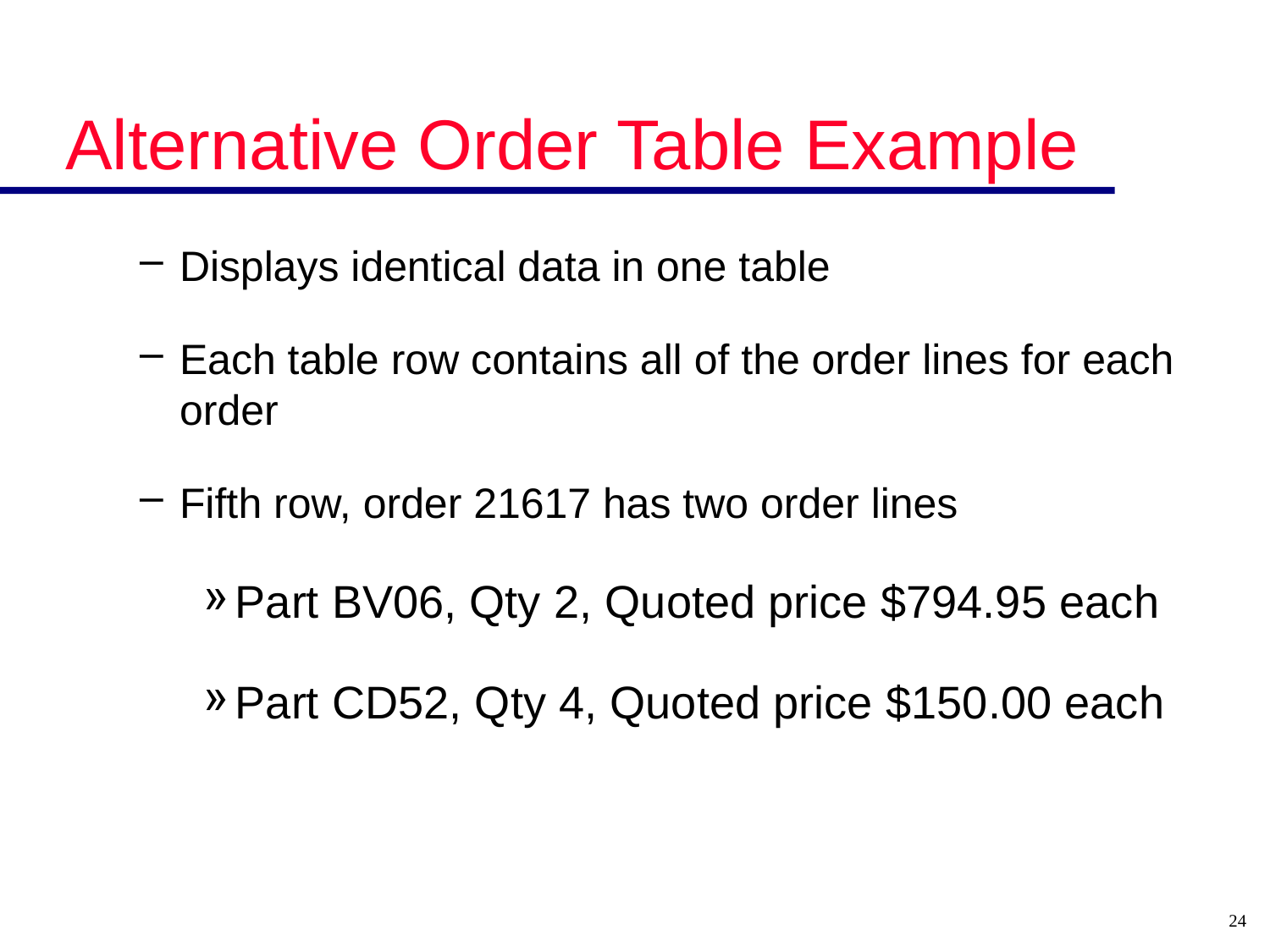

# Alternative Order Table Example
Displays identical data in one table
Each table row contains all of the order lines for each order
Fifth row, order 21617 has two order lines
Part BV06, Qty 2, Quoted price $794.95 each
Part CD52, Qty 4, Quoted price $150.00 each

24